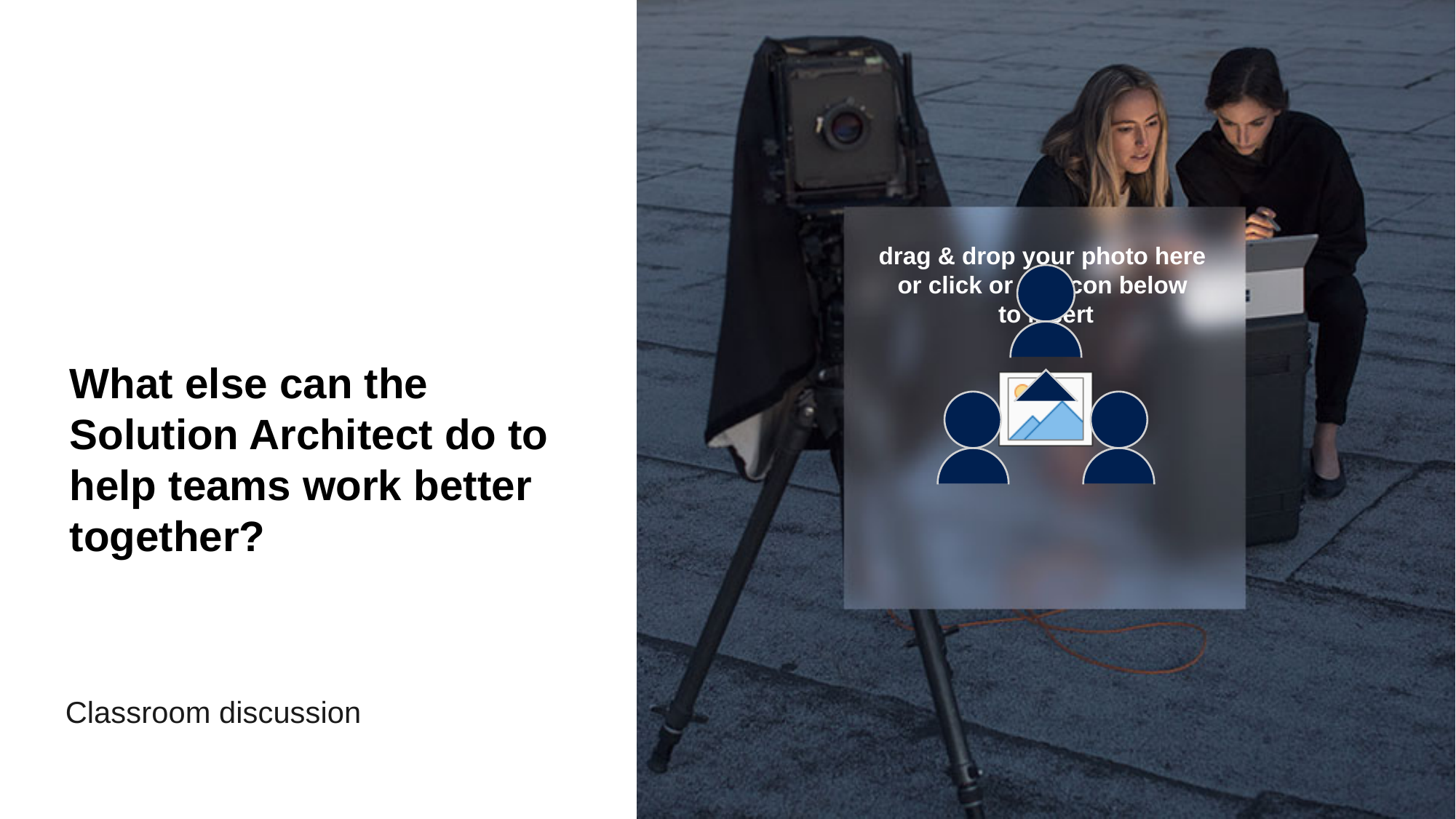

# What else can the Solution Architect do to help teams work better together?
Classroom discussion